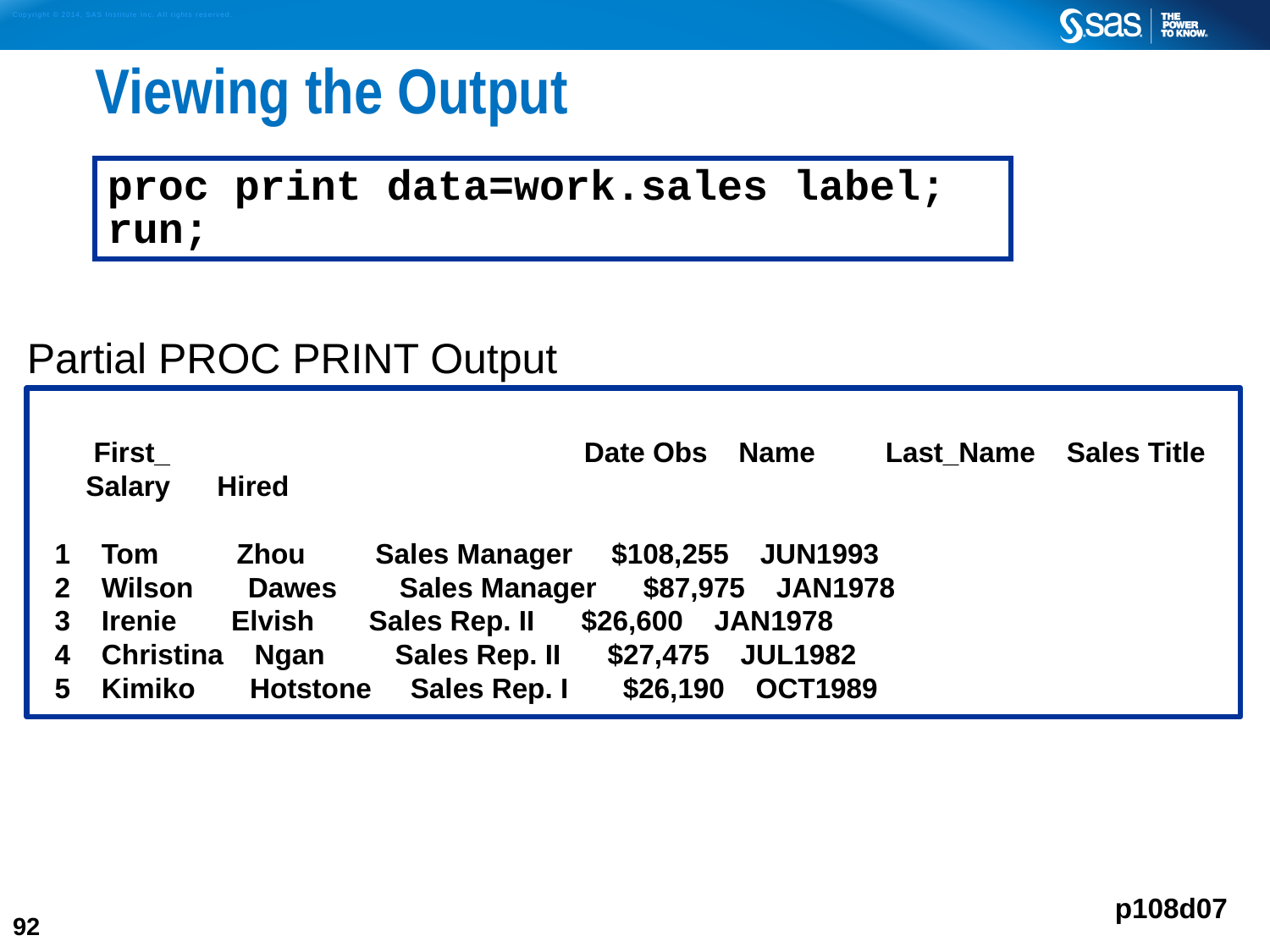

# Viewing the Output
proc print data=work.sales label;
run;
Partial PROC PRINT Output

       First_                                                     Date Obs    Name         Last_Name    Sales Title         Salary      Hired

  1    Tom          Zhou         Sales Manager     $108,255    JUN1993
  2    Wilson       Dawes        Sales Manager      $87,975    JAN1978
  3    Irenie       Elvish       Sales Rep. II      $26,600    JAN1978
  4    Christina    Ngan         Sales Rep. II      $27,475    JUL1982
  5    Kimiko       Hotstone     Sales Rep. I       $26,190    OCT1989
p108d07
92